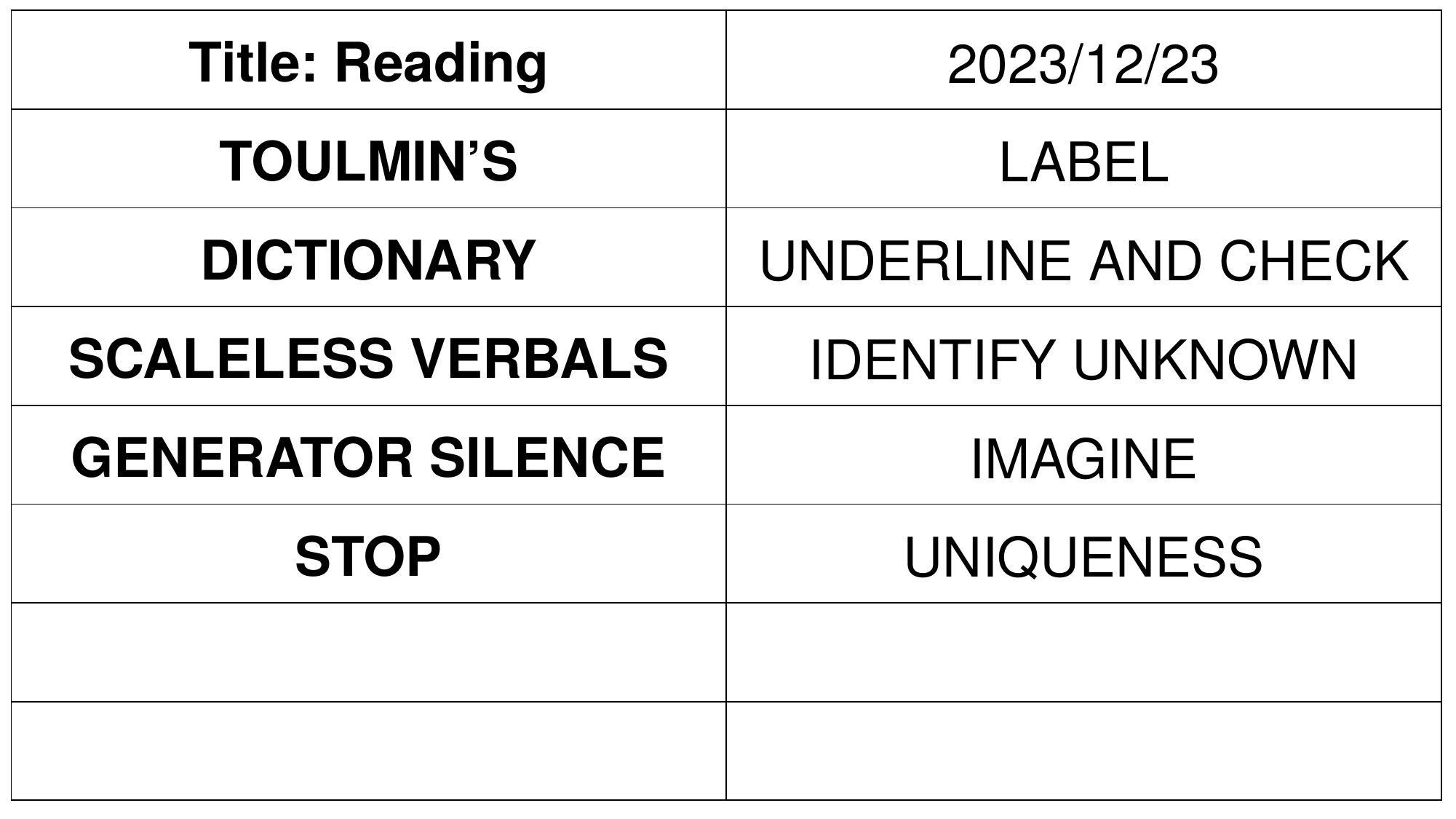

| Title: Reading | 2023/12/23 |
| --- | --- |
| TOULMIN’S | LABEL |
| DICTIONARY | UNDERLINE AND CHECK |
| SCALELESS VERBALS | IDENTIFY UNKNOWN |
| GENERATOR SILENCE | IMAGINE |
| STOP | UNIQUENESS |
|  |  |
|  |  |